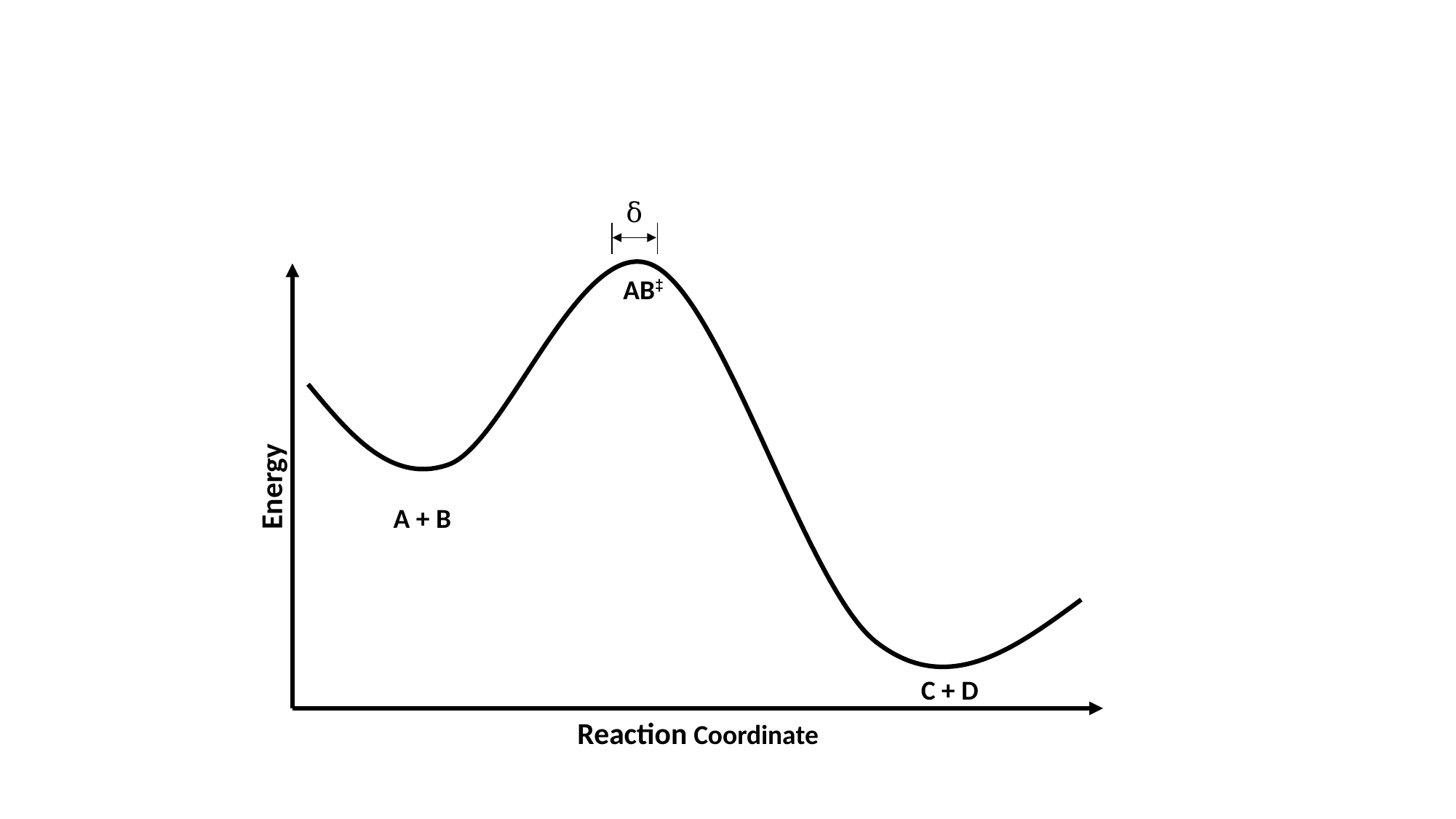

δ

AB‡
Energy
A + B
C + D
Reaction Coordinate